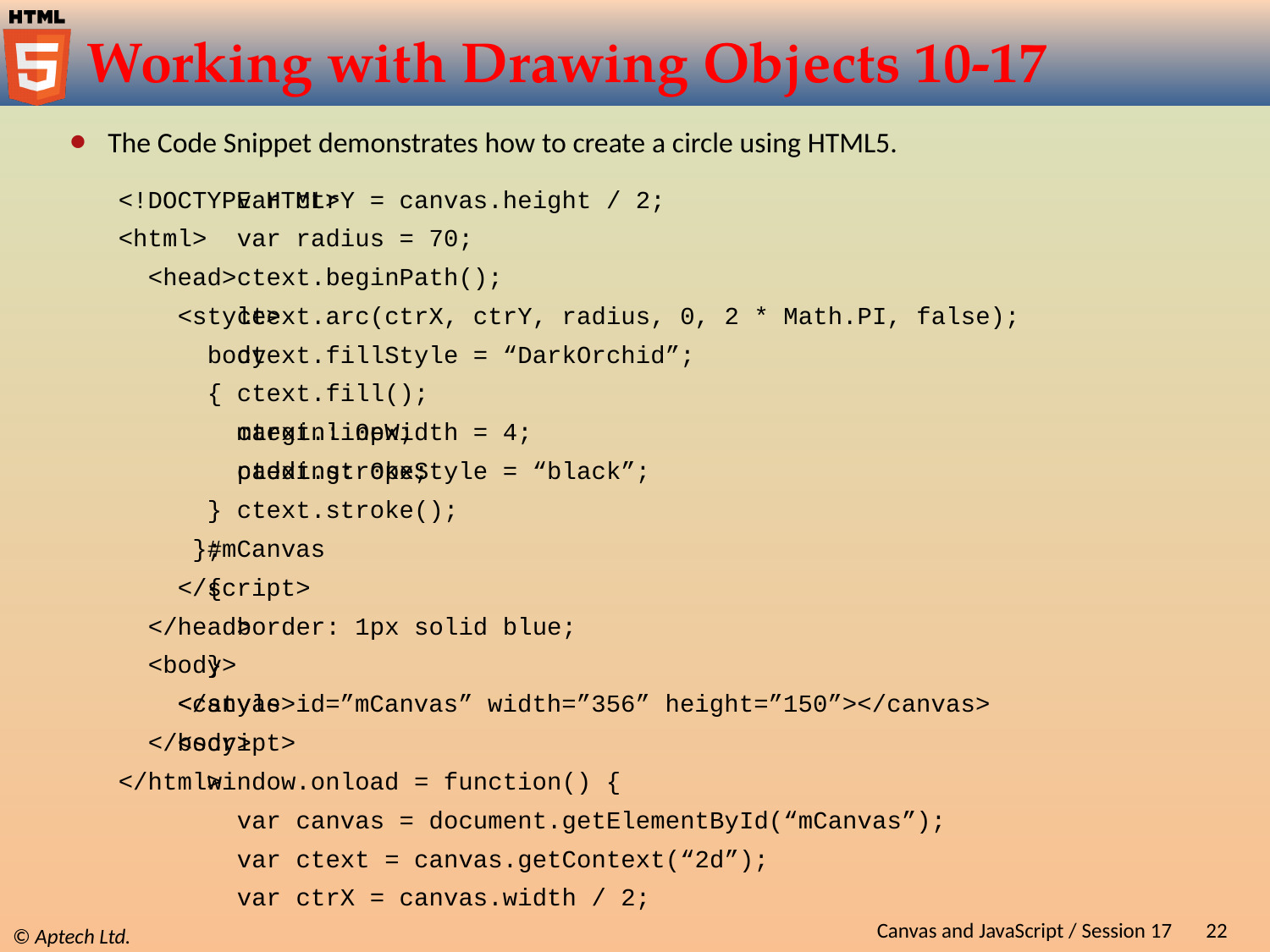

# Working with Drawing Objects 10-17
The Code Snippet demonstrates how to create a circle using HTML5.
<!DOCTYPE HTML>
<html>
  <head>
    <style>
      body
      {
        margin: 0px;
        padding: 0px;
      }
      #mCanvas
      {
        border: 1px solid blue;
      }
    </style>
    <script>
      window.onload = function() {
        var canvas = document.getElementById(“mCanvas”);
        var ctext = canvas.getContext(“2d”);
        var ctrX = canvas.width / 2;
        var ctrY = canvas.height / 2;
        var radius = 70;
        ctext.beginPath();
        ctext.arc(ctrX, ctrY, radius, 0, 2 * Math.PI, false);
        ctext.fillStyle = “DarkOrchid”;
        ctext.fill();
        ctext.lineWidth = 4;
        ctext.strokeStyle = “black”;
        ctext.stroke();
     };
    </script>
  </head>
  <body>
    <canvas id=”mCanvas” width=”356” height=”150”></canvas>
  </body>
</html>
Canvas and JavaScript / Session 17
22